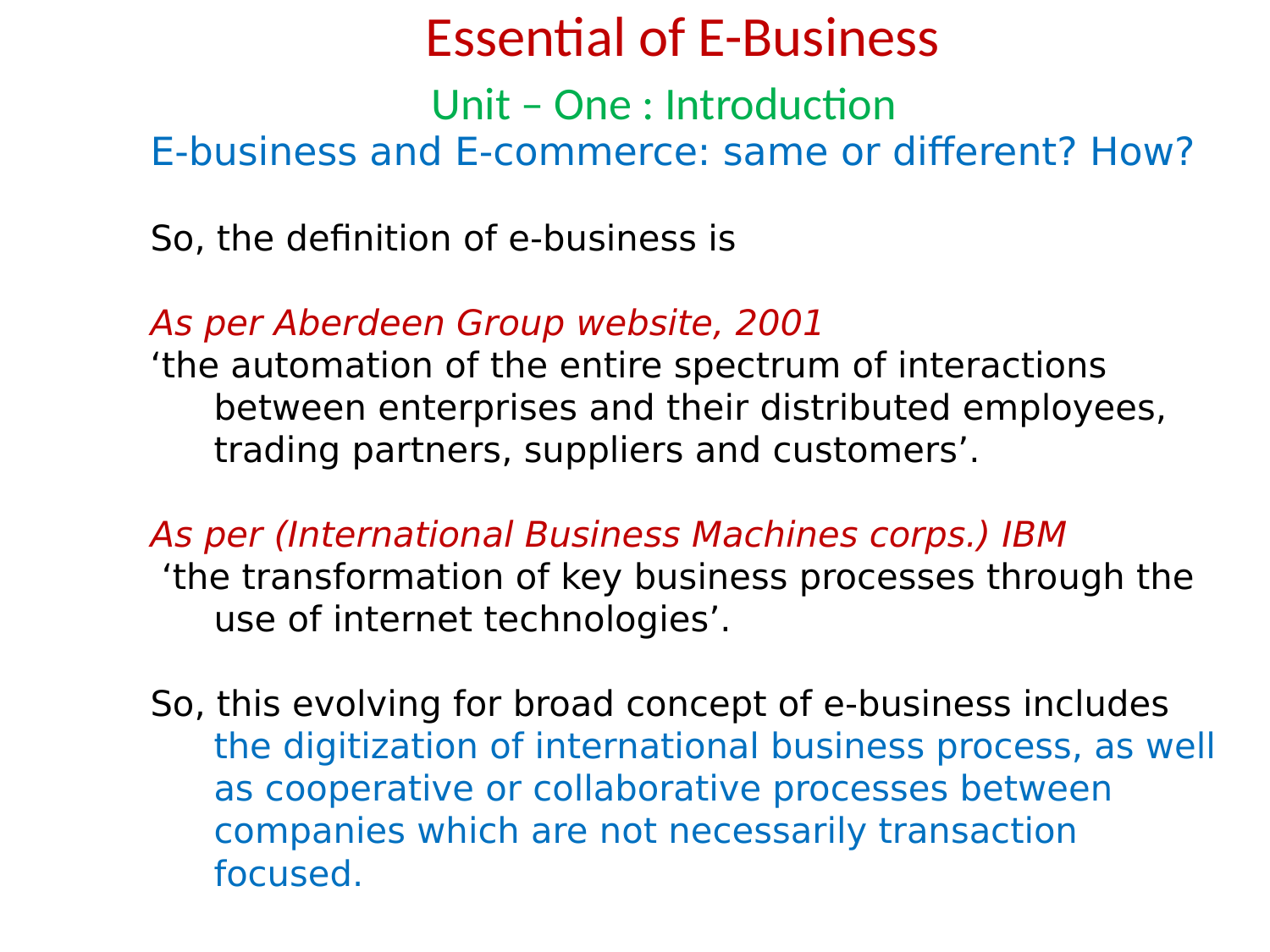

Essential of E-Business

Unit – One : Introduction
E-business and E-commerce: same or different? How?

So, the definition of e-business is

As per Aberdeen Group website, 2001
‘the automation of the entire spectrum of interactions between enterprises and their distributed employees, trading partners, suppliers and customers’.

As per (International Business Machines corps.) IBM
 ‘the transformation of key business processes through the use of internet technologies’.

So, this evolving for broad concept of e-business includes the digitization of international business process, as well as cooperative or collaborative processes between companies which are not necessarily transaction focused.